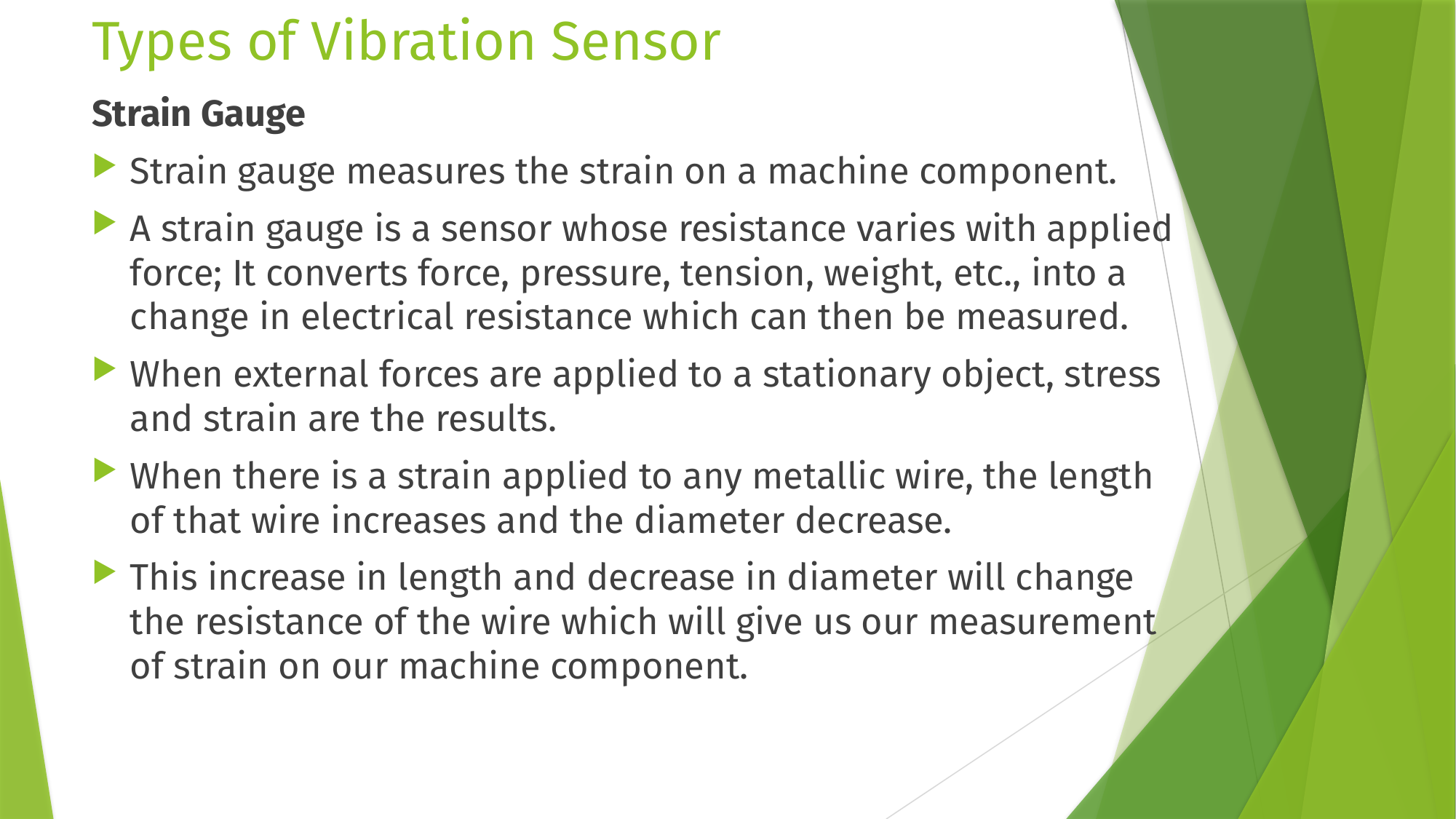

# Types of Vibration Sensor
Strain Gauge
Strain gauge measures the strain on a machine component.
A strain gauge is a sensor whose resistance varies with applied force; It converts force, pressure, tension, weight, etc., into a change in electrical resistance which can then be measured.
When external forces are applied to a stationary object, stress and strain are the results.
When there is a strain applied to any metallic wire, the length of that wire increases and the diameter decrease.
This increase in length and decrease in diameter will change the resistance of the wire which will give us our measurement of strain on our machine component.